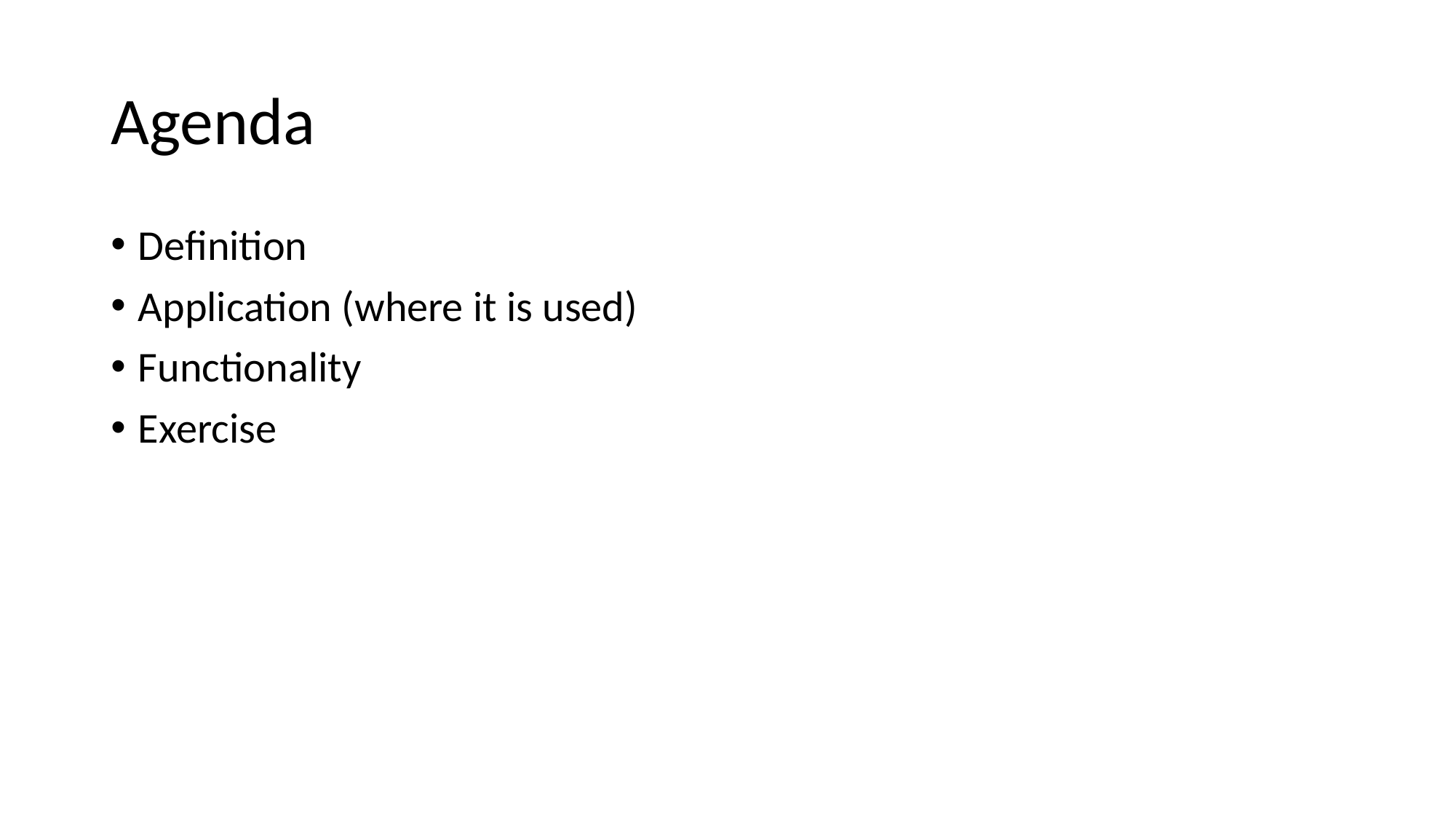

# Agenda
Definition
Application (where it is used)
Functionality
Exercise